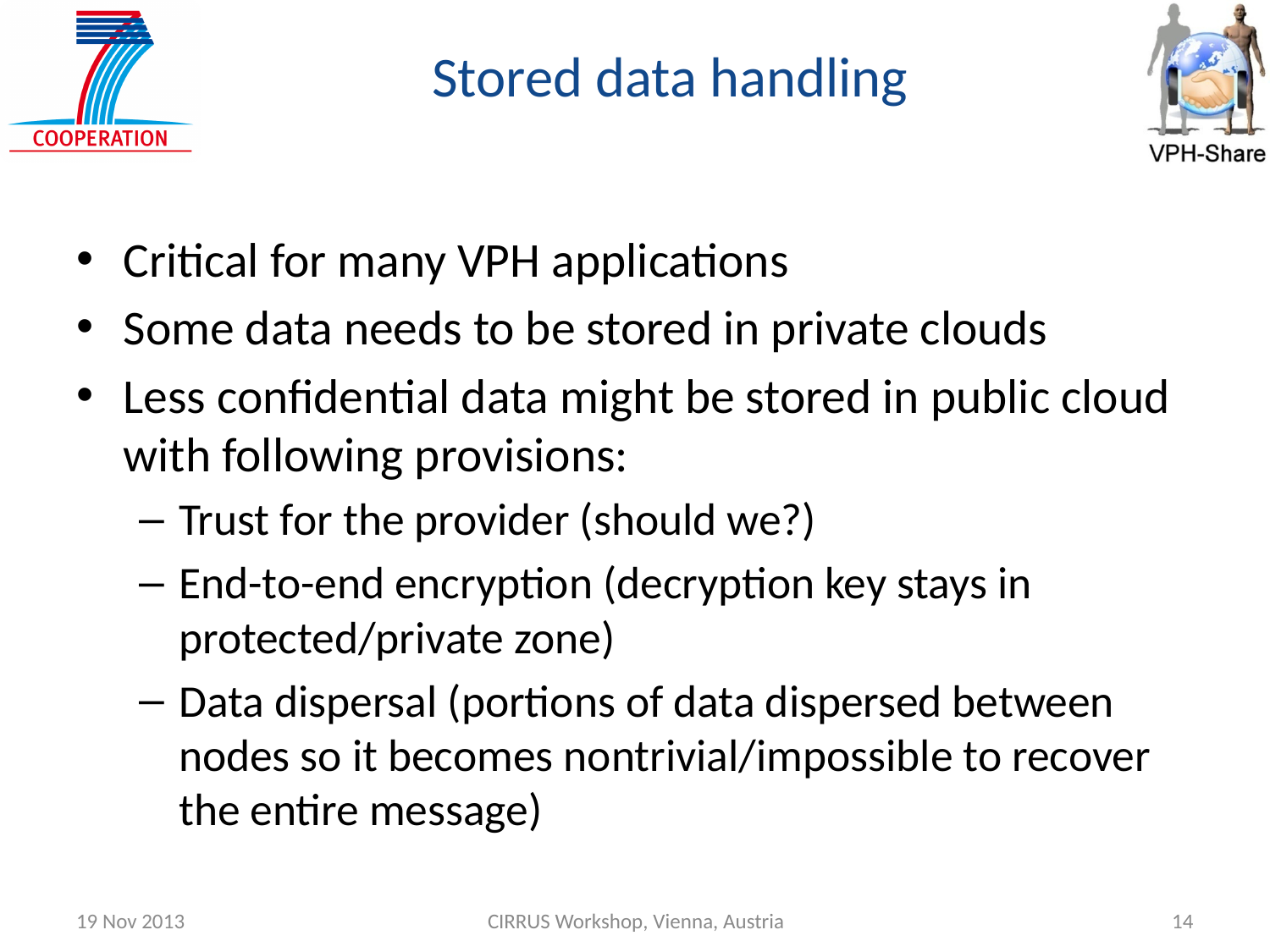

# Stored data handling
Critical for many VPH applications
Some data needs to be stored in private clouds
Less confidential data might be stored in public cloud with following provisions:
Trust for the provider (should we?)
End-to-end encryption (decryption key stays in protected/private zone)
Data dispersal (portions of data dispersed between nodes so it becomes nontrivial/impossible to recover the entire message)